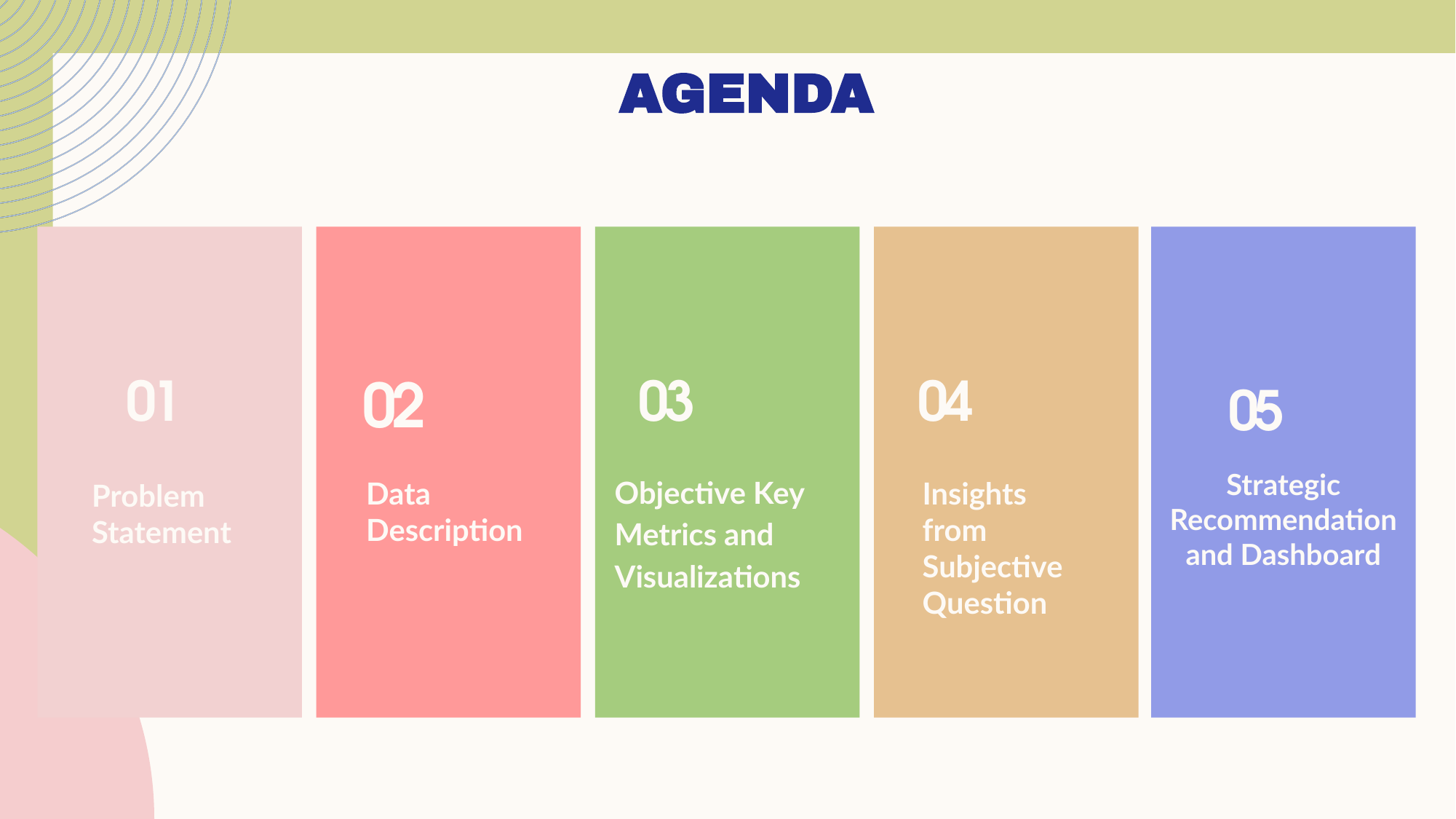

# AGENDA

01
02
03
04
Objective Key Metrics and Visualizations
Data Description
Insights from Subjective Question
Problem Statement

05
Strategic Recommendation and Dashboard